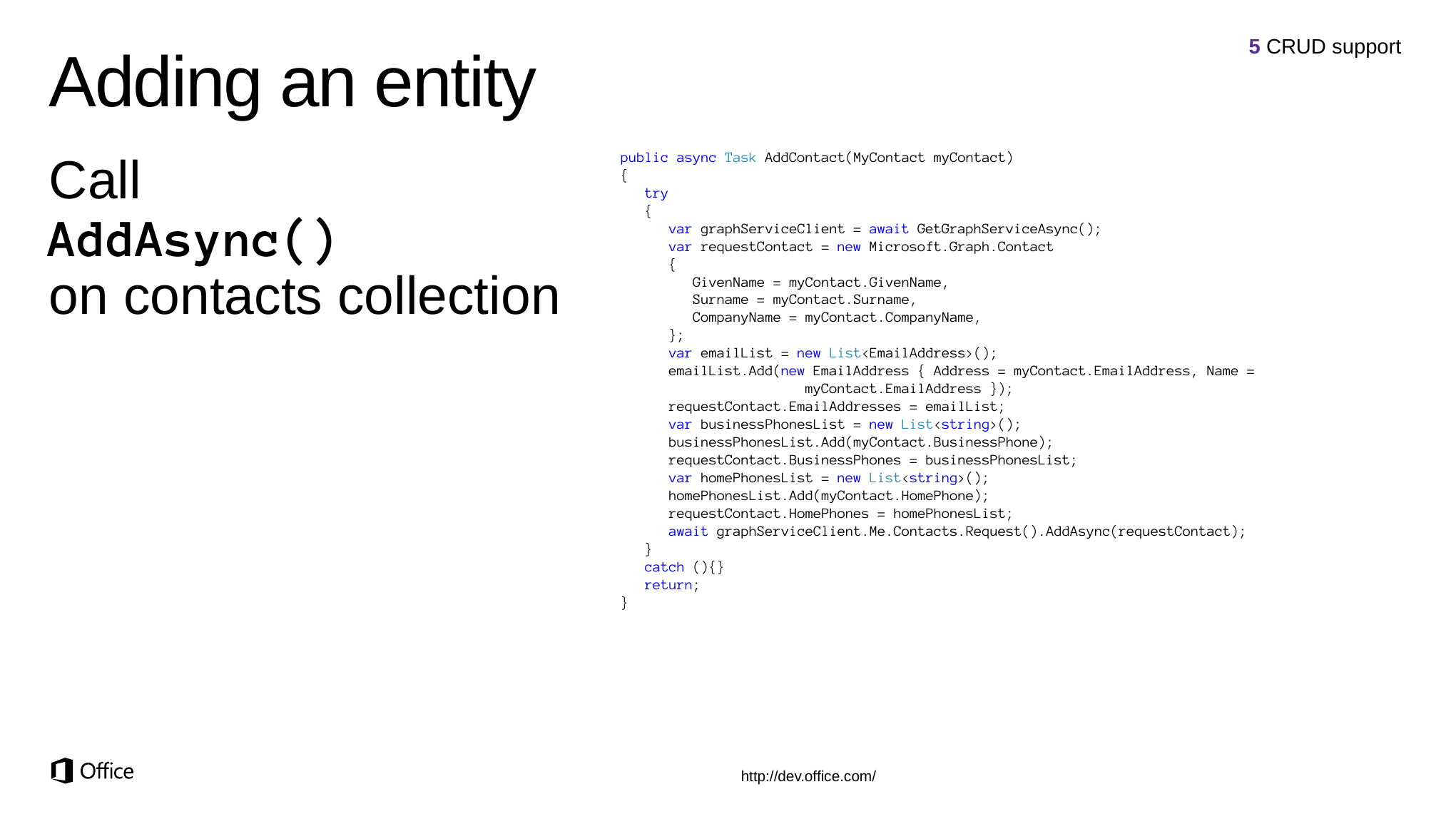

5 CRUD support

# Adding an entity
public async Task AddContact(MyContact myContact)
{
   try
   {
      var graphServiceClient = await GetGraphServiceAsync();
      var requestContact = new Microsoft.Graph.Contact
      {
         GivenName = myContact.GivenName,
         Surname = myContact.Surname,
         CompanyName = myContact.CompanyName,
      };
      var emailList = new List<EmailAddress>();
      emailList.Add(new EmailAddress { Address = myContact.EmailAddress, Name =
                       myContact.EmailAddress });
      requestContact.EmailAddresses = emailList;
      var businessPhonesList = new List<string>();
      businessPhonesList.Add(myContact.BusinessPhone);
      requestContact.BusinessPhones = businessPhonesList;
      var homePhonesList = new List<string>();
      homePhonesList.Add(myContact.HomePhone);
      requestContact.HomePhones = homePhonesList;
      await graphServiceClient.Me.Contacts.Request().AddAsync(requestContact);
   }
   catch (){}
   return;
}
Call
AddAsync()
on contacts collection